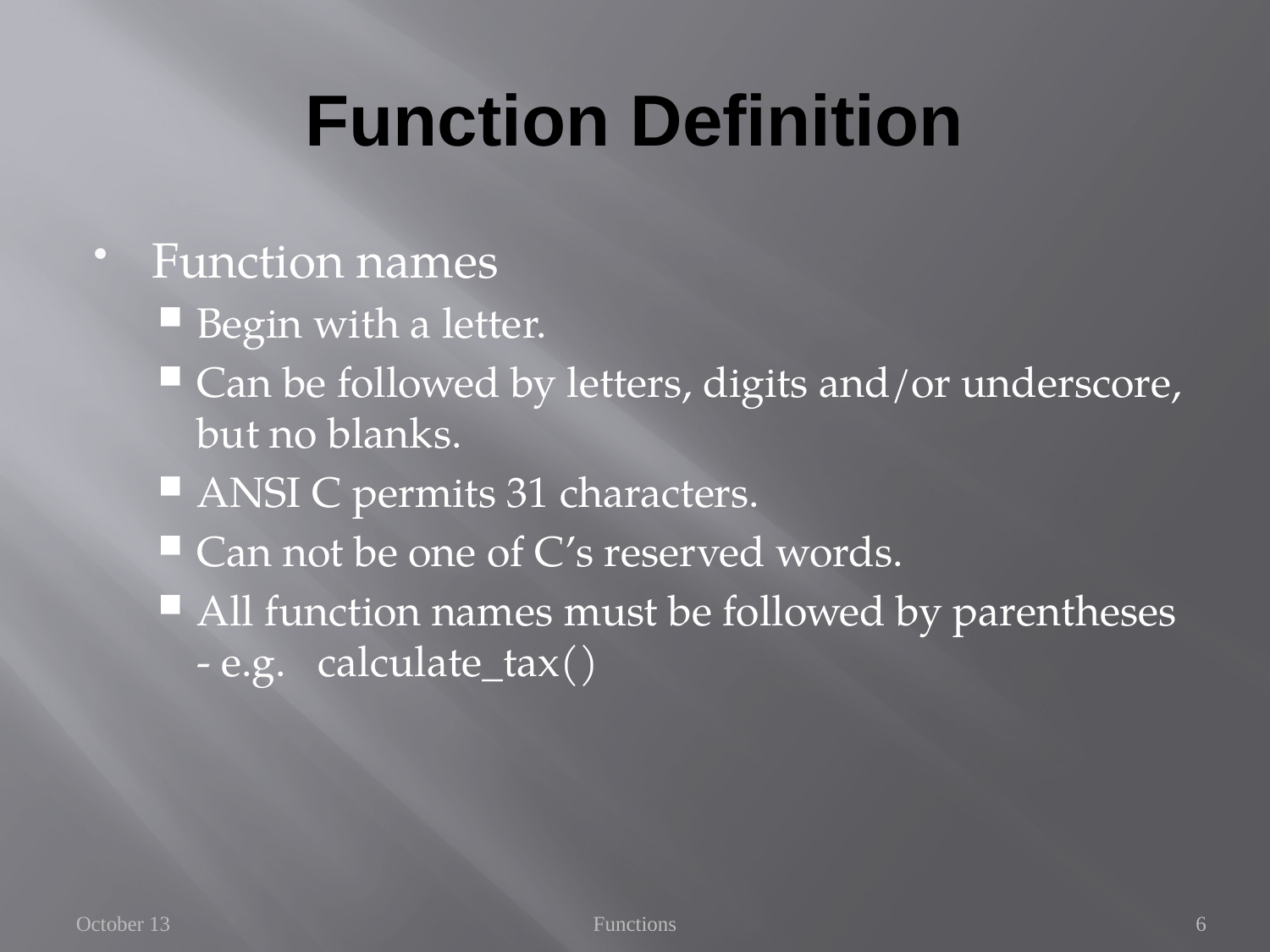

# Function Definition
Function names
Begin with a letter.
Can be followed by letters, digits and/or underscore, but no blanks.
ANSI C permits 31 characters.
Can not be one of C’s reserved words.
All function names must be followed by parentheses - e.g.   calculate_tax()
October 13
Functions
6